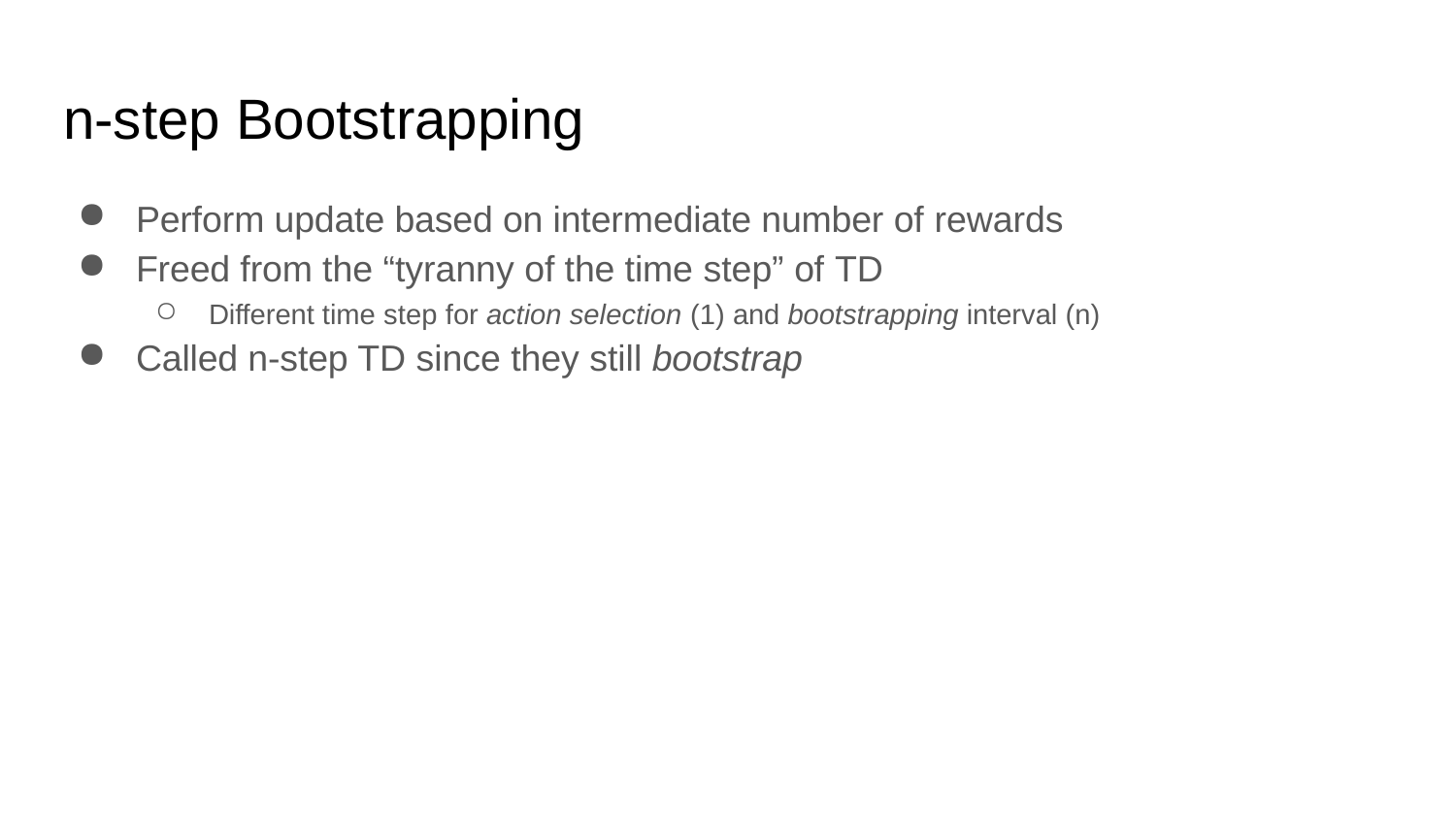

# n-step Bootstrapping
Perform update based on intermediate number of rewards
Freed from the “tyranny of the time step” of TD
Different time step for action selection (1) and bootstrapping interval (n)
Called n-step TD since they still bootstrap